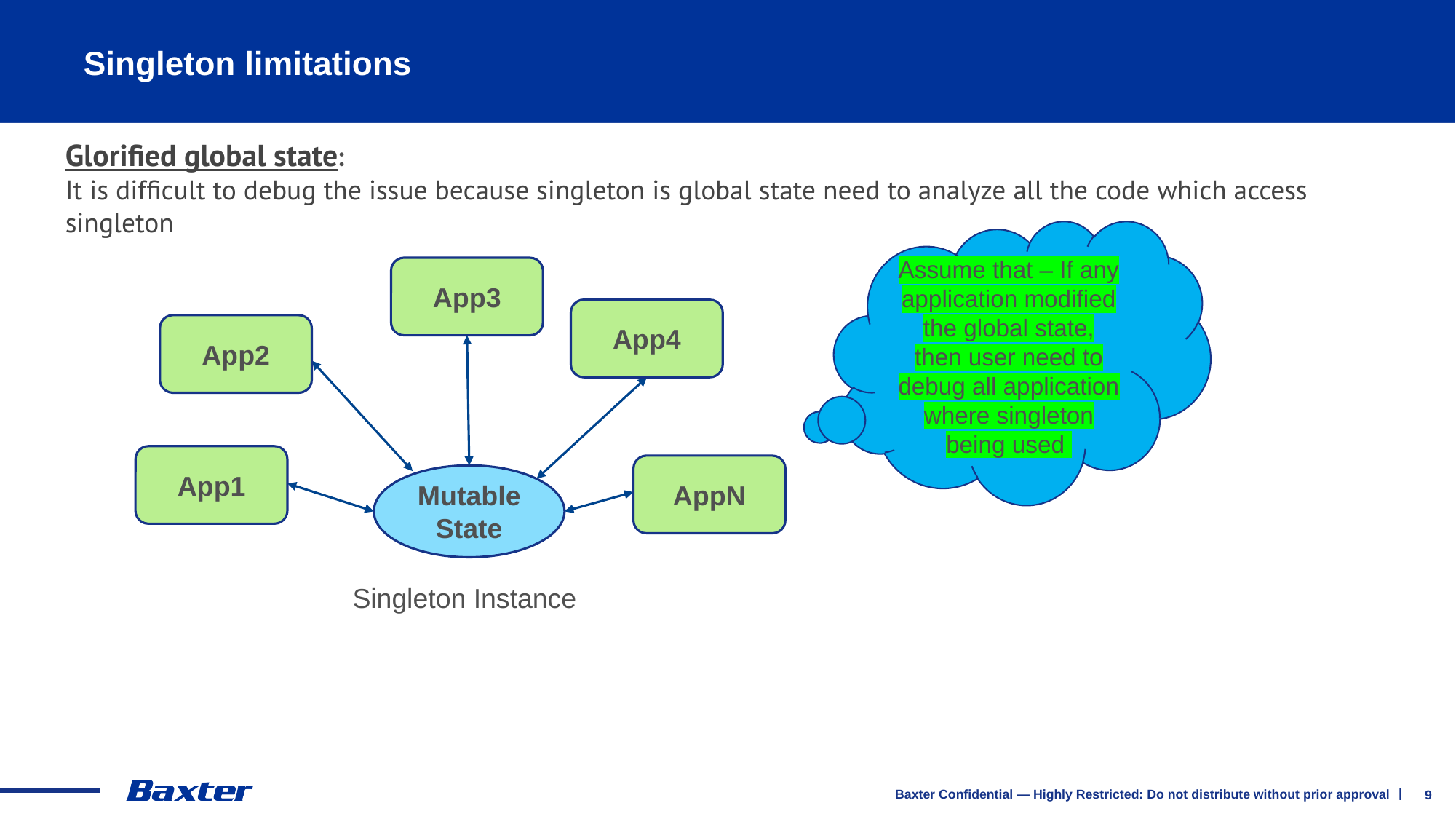

# Singleton limitations
Glorified global state:
It is difficult to debug the issue because singleton is global state need to analyze all the code which access singleton

Assume that – If any application modified the global state, then user need to debug all application where singleton being used

App3
App4
App2
App1
AppN
Mutable State
Singleton Instance
9
Baxter Confidential — Highly Restricted: Do not distribute without prior approval